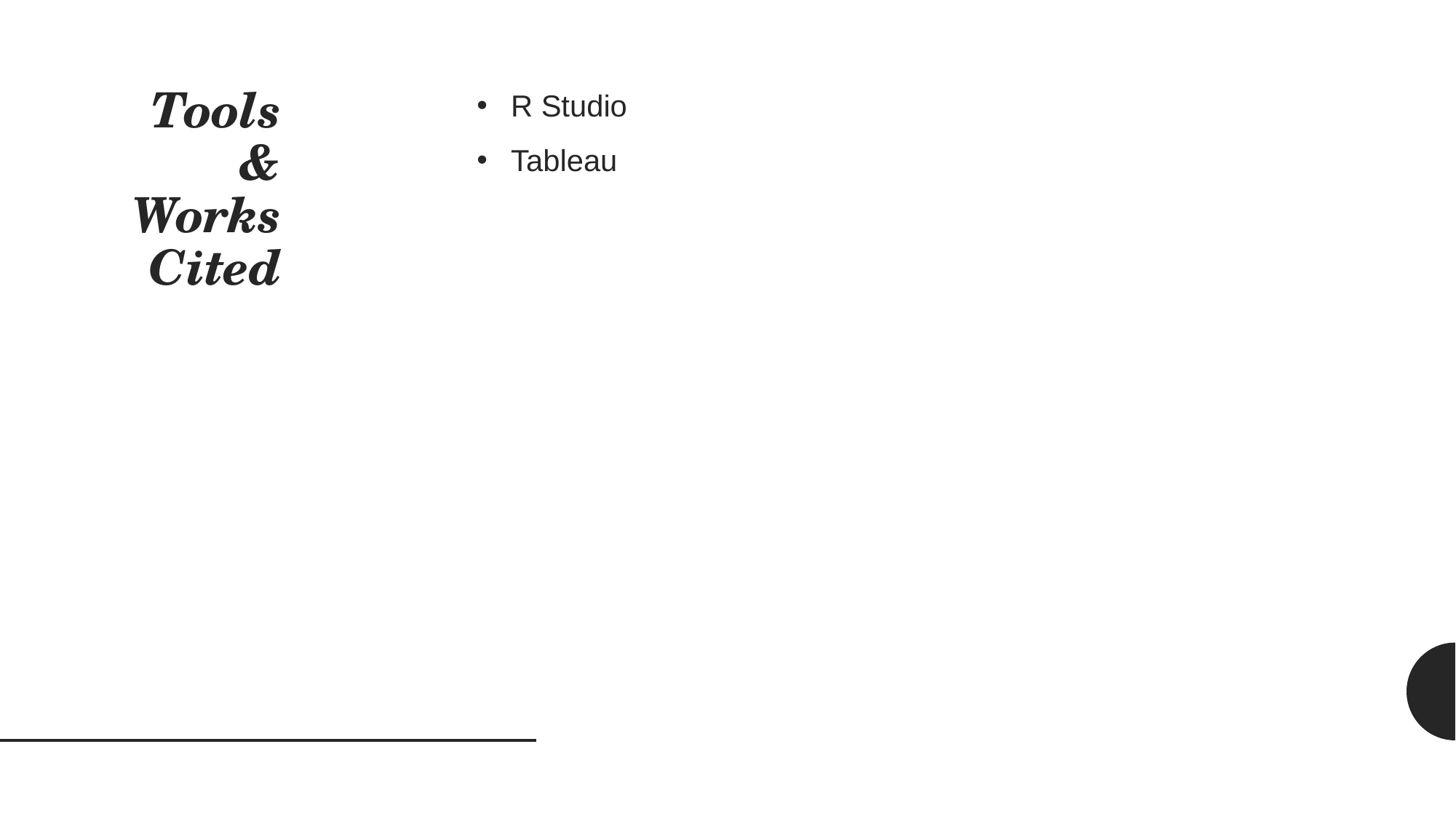

R Studio
Tableau
# Tools & Works Cited